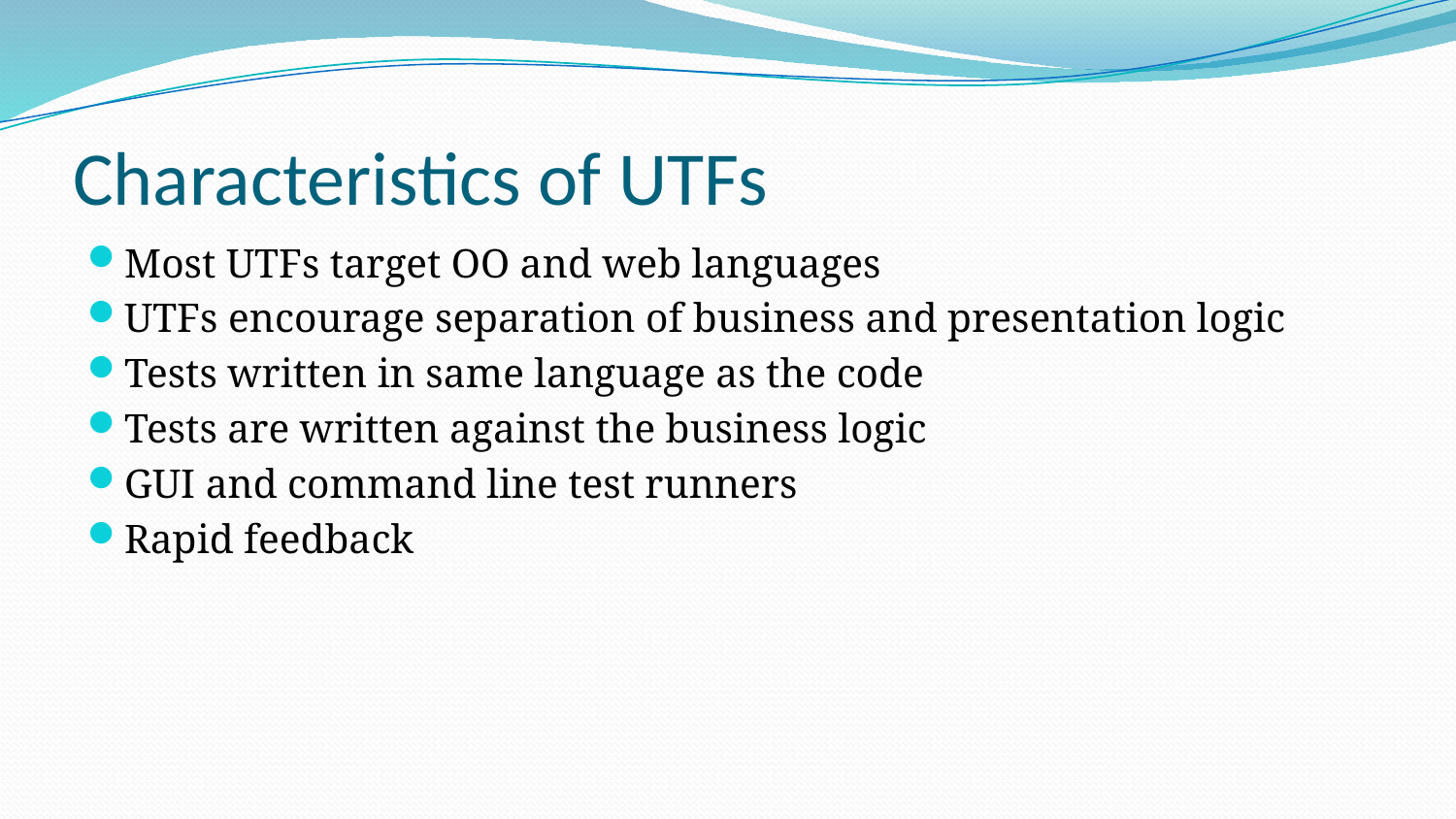

# Characteristics of UTFs
Most UTFs target OO and web languages
UTFs encourage separation of business and presentation logic
Tests written in same language as the code
Tests are written against the business logic
GUI and command line test runners
Rapid feedback